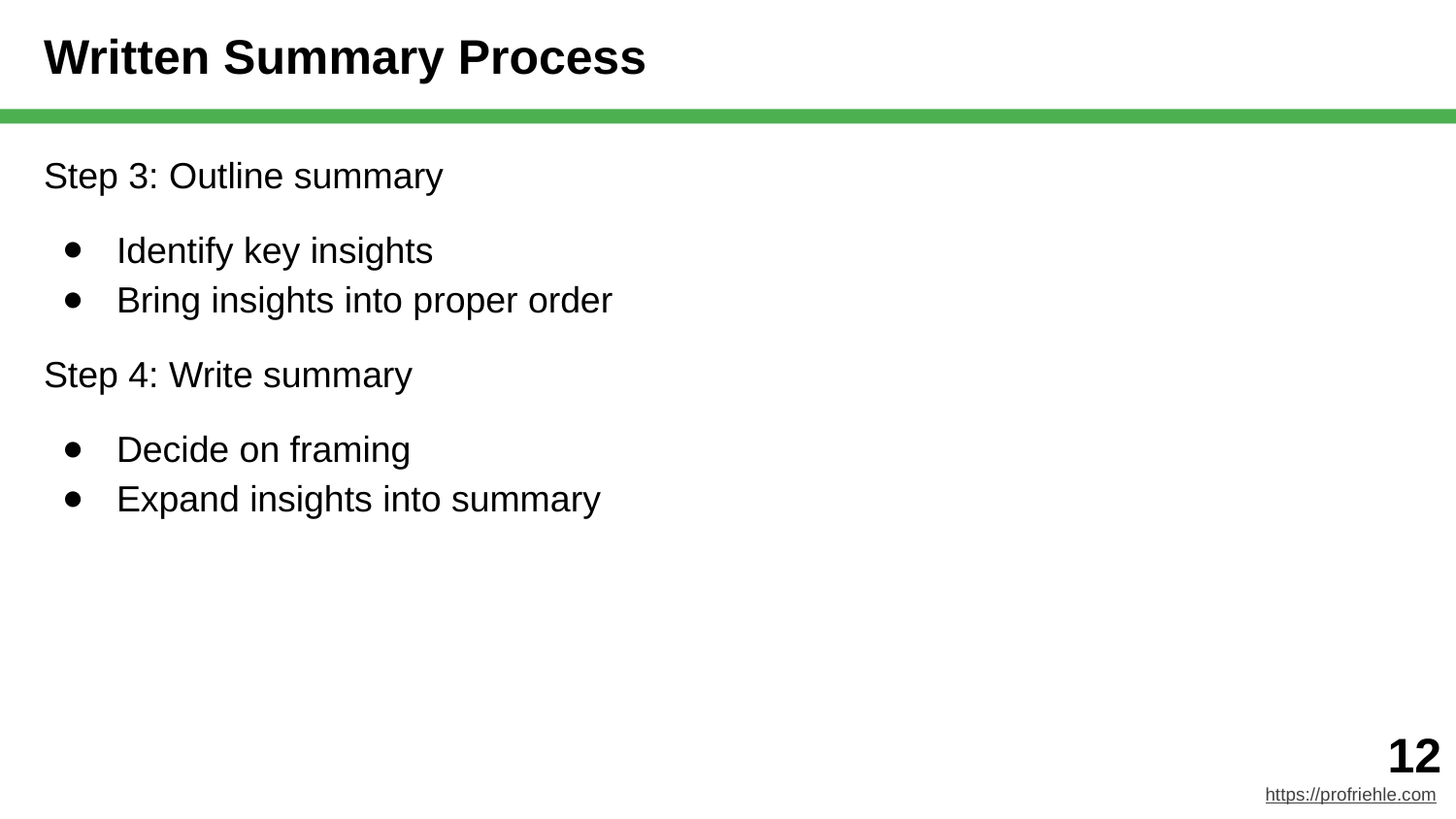

# Written Summary Process
Step 3: Outline summary
Identify key insights
Bring insights into proper order
Step 4: Write summary
Decide on framing
Expand insights into summary

12
https://profriehle.com